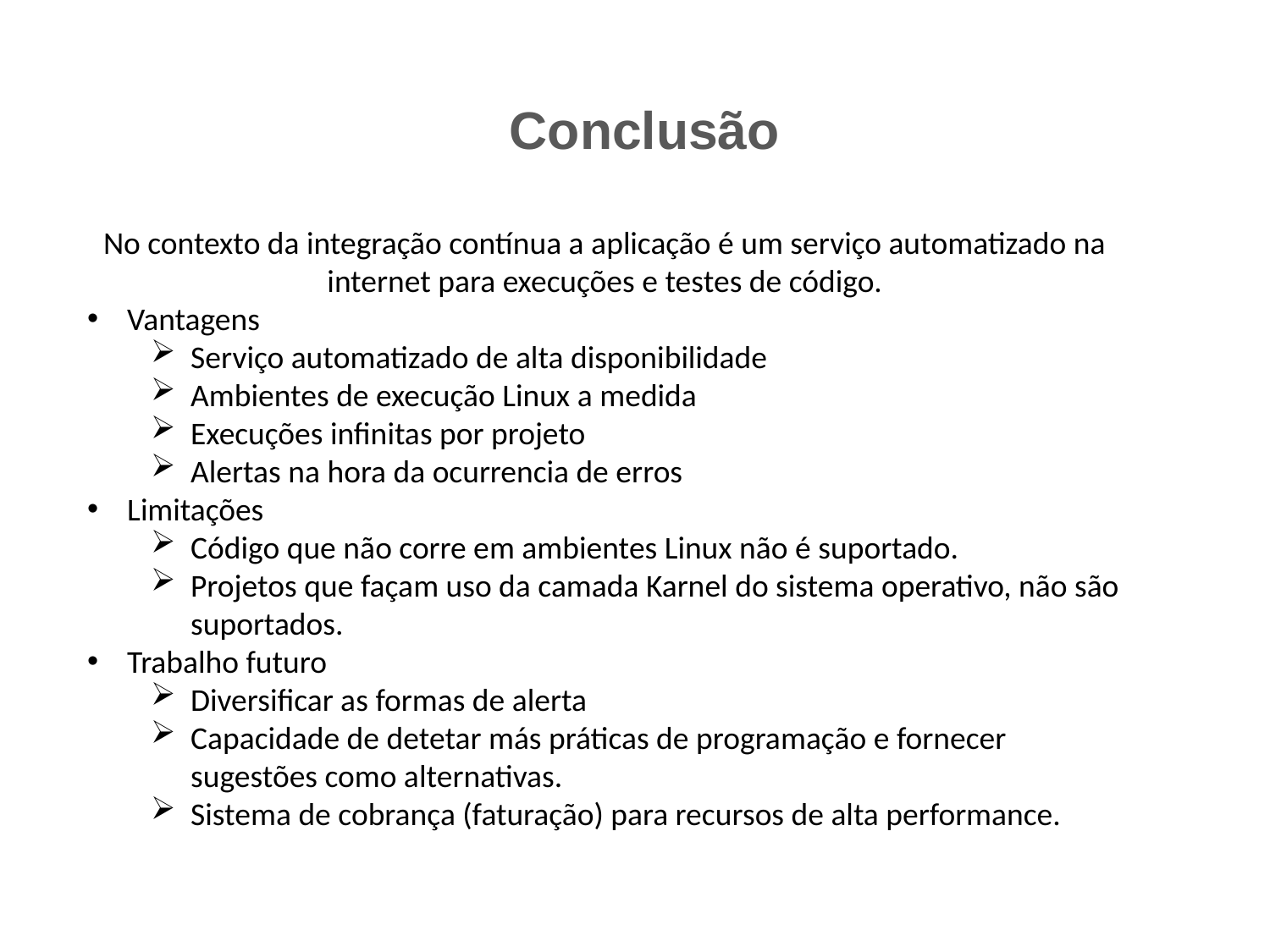

# Conclusão
No contexto da integração contínua a aplicação é um serviço automatizado na internet para execuções e testes de código.
Vantagens
Serviço automatizado de alta disponibilidade
Ambientes de execução Linux a medida
Execuções infinitas por projeto
Alertas na hora da ocurrencia de erros
Limitações
Código que não corre em ambientes Linux não é suportado.
Projetos que façam uso da camada Karnel do sistema operativo, não são suportados.
Trabalho futuro
Diversificar as formas de alerta
Capacidade de detetar más práticas de programação e fornecer sugestões como alternativas.
Sistema de cobrança (faturação) para recursos de alta performance.